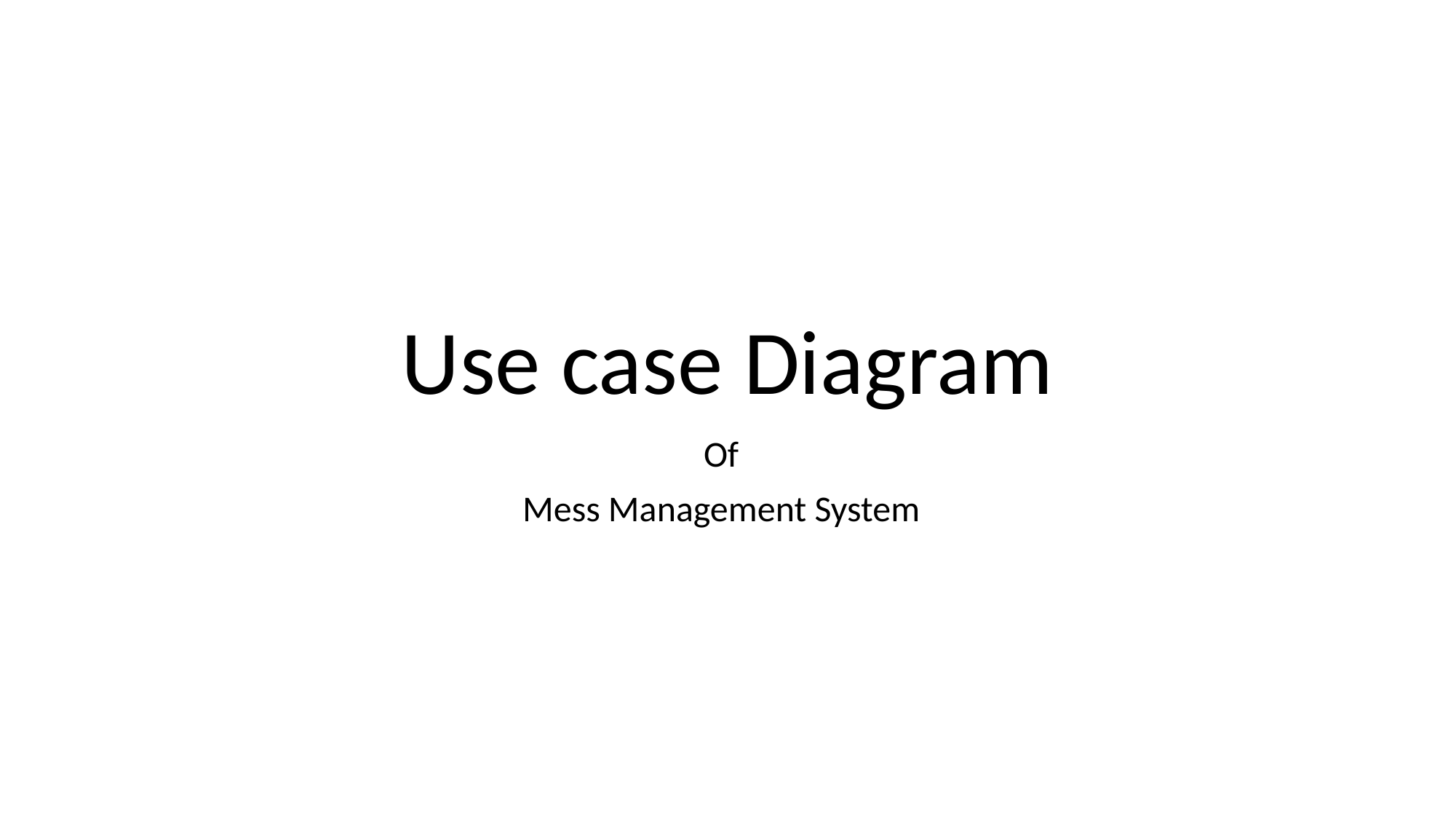

# Use case Diagram
Of
Mess Management System